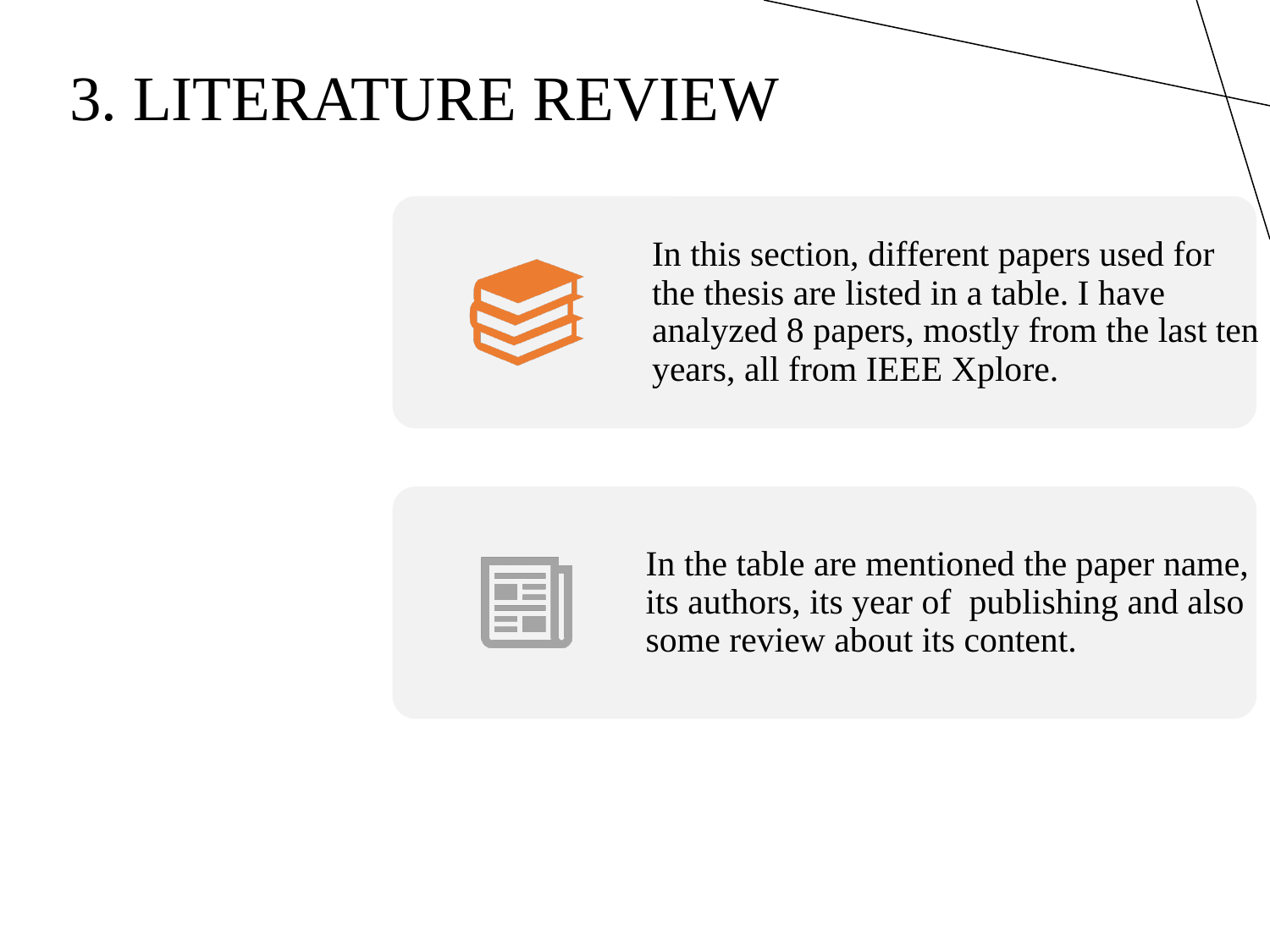

3. LITERATURE REVIEW
In this section, different papers used for the thesis are listed in a table. I have analyzed 8 papers, mostly from the last ten years, all from IEEE Xplore.
In the table are mentioned the paper name, its authors, its year of  publishing and also some review about its content.